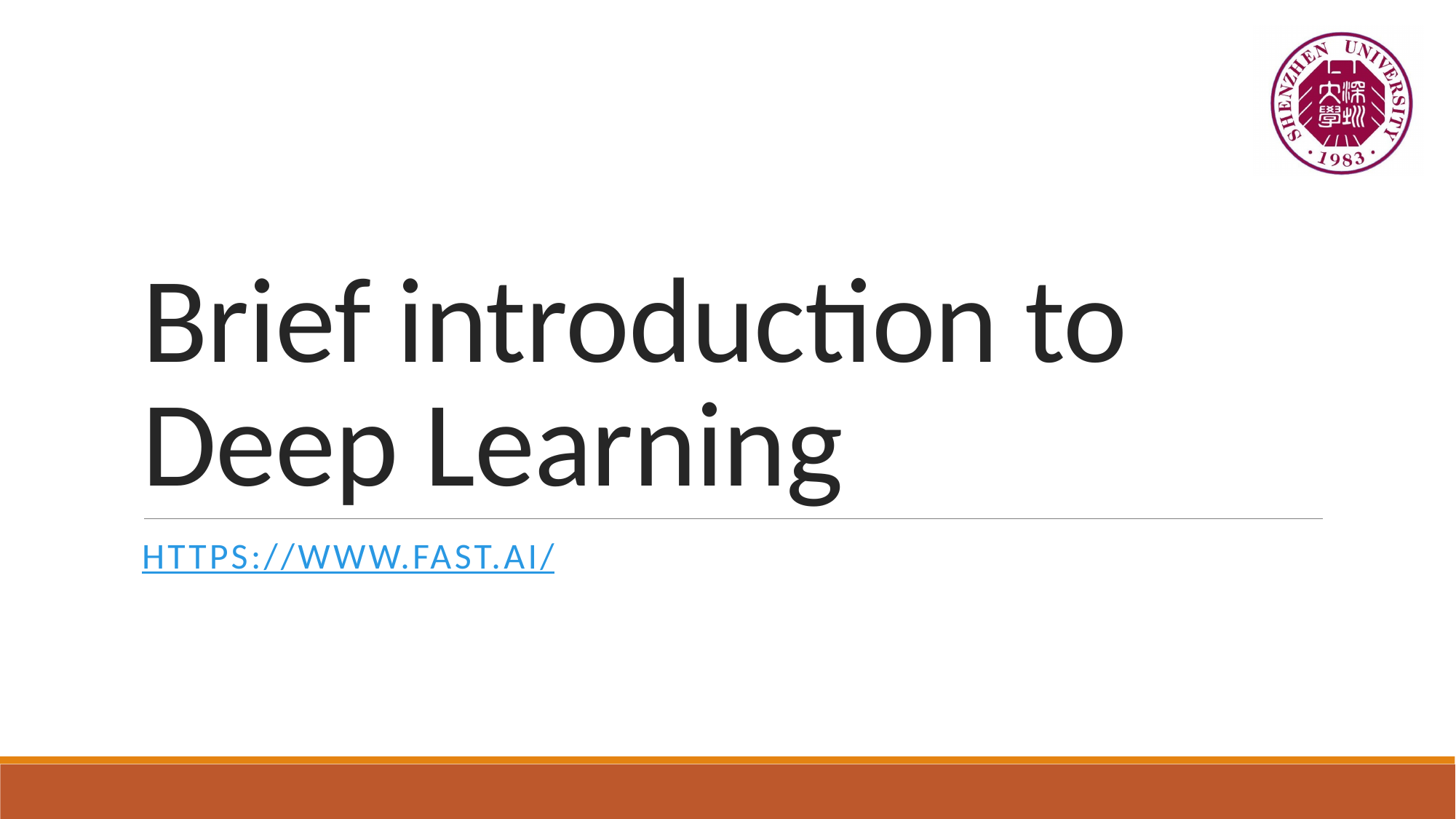

# Brief introduction to Deep Learning
https://www.fast.ai/